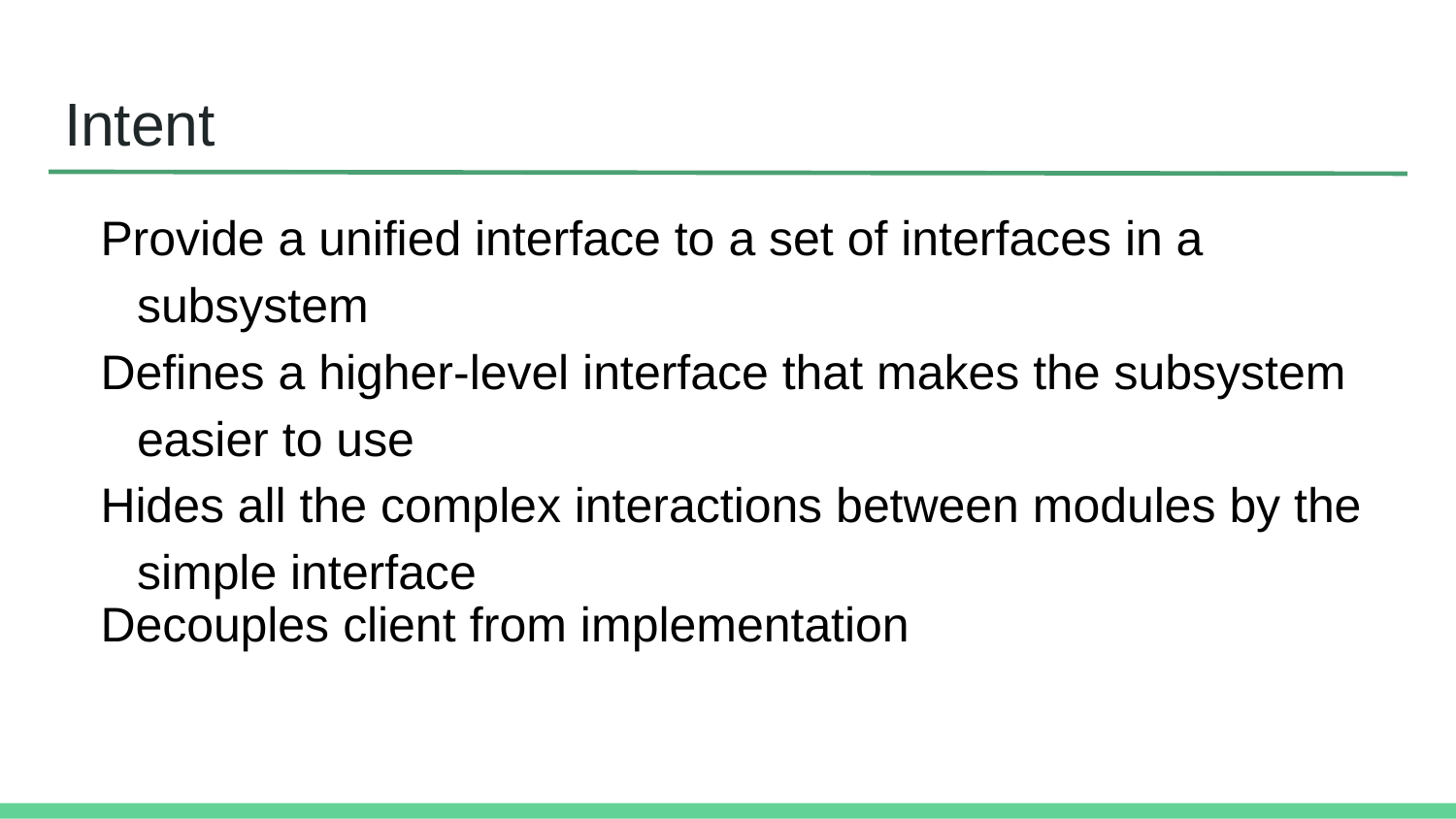

# Intent
Provide a unified interface to a set of interfaces in a subsystem
Defines a higher-level interface that makes the subsystem easier to use
Hides all the complex interactions between modules by the simple interface
Decouples client from implementation